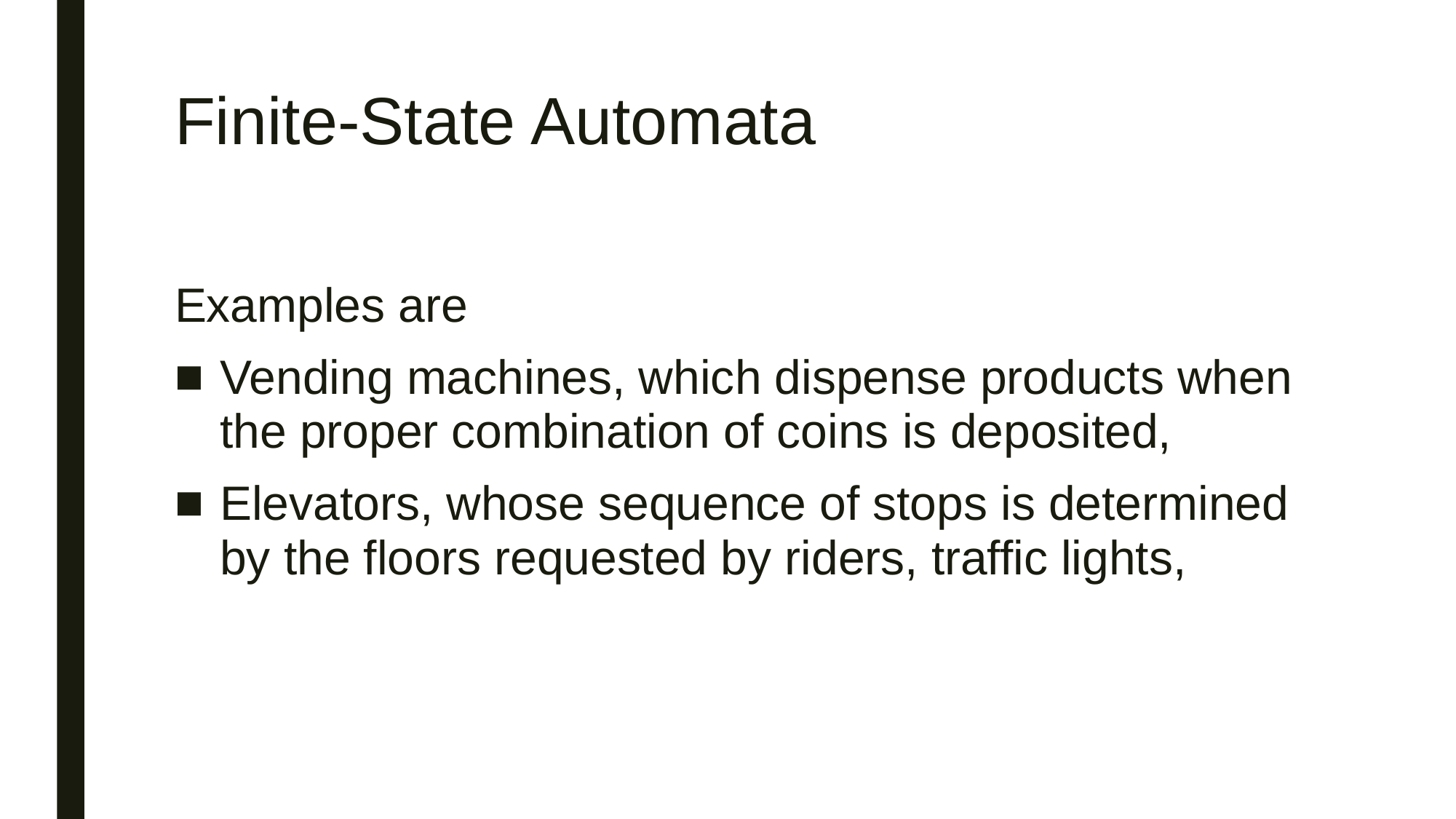

# Finite-State Automata
Examples are
Vending machines, which dispense products when the proper combination of coins is deposited,
Elevators, whose sequence of stops is determined by the floors requested by riders, traffic lights,